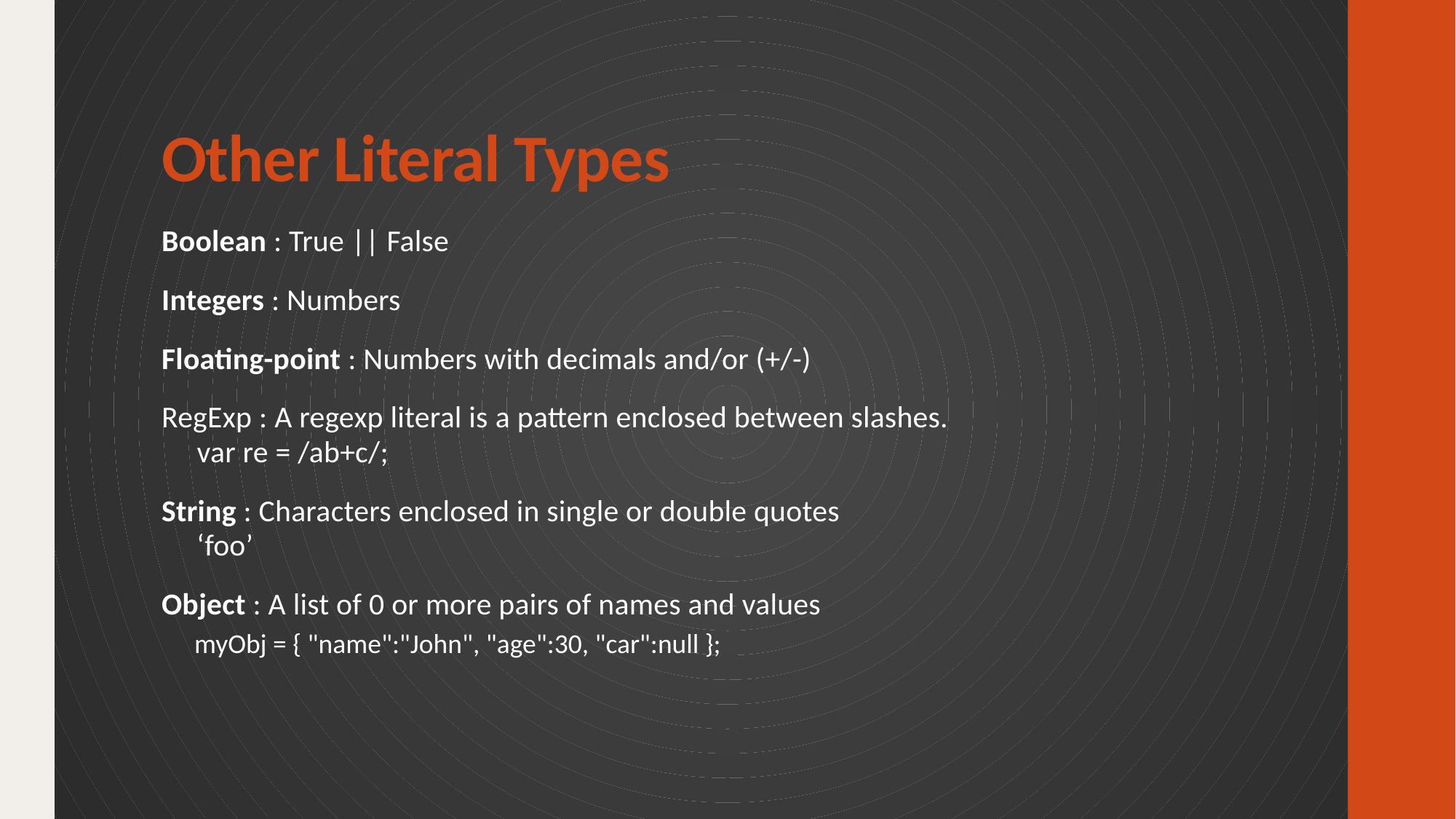

# Other Literal Types
Boolean : True || False
Integers : Numbers
Floating-point : Numbers with decimals and/or (+/-)
RegExp : A regexp literal is a pattern enclosed between slashes.
     var re = /ab+c/;
String : Characters enclosed in single or double quotes
     ‘foo’
Object : A list of 0 or more pairs of names and values
myObj = { "name":"John", "age":30, "car":null };